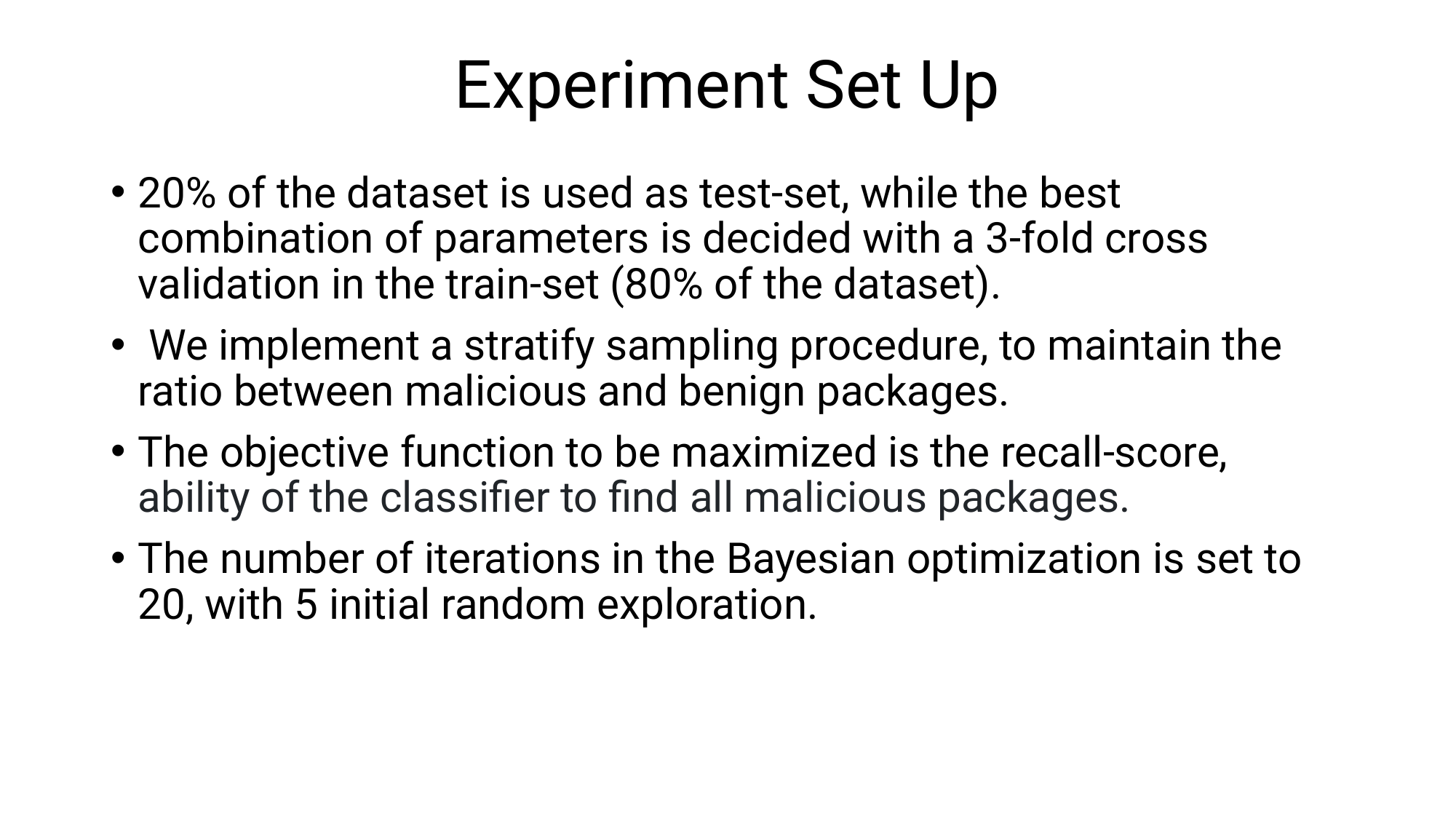

# Experiment Set Up
20% of the dataset is used as test-set, while the best combination of parameters is decided with a 3-fold cross validation in the train-set (80% of the dataset).
 We implement a stratify sampling procedure, to maintain the ratio between malicious and benign packages.
The objective function to be maximized is the recall-score, ability of the classifier to find all malicious packages.
The number of iterations in the Bayesian optimization is set to 20, with 5 initial random exploration.